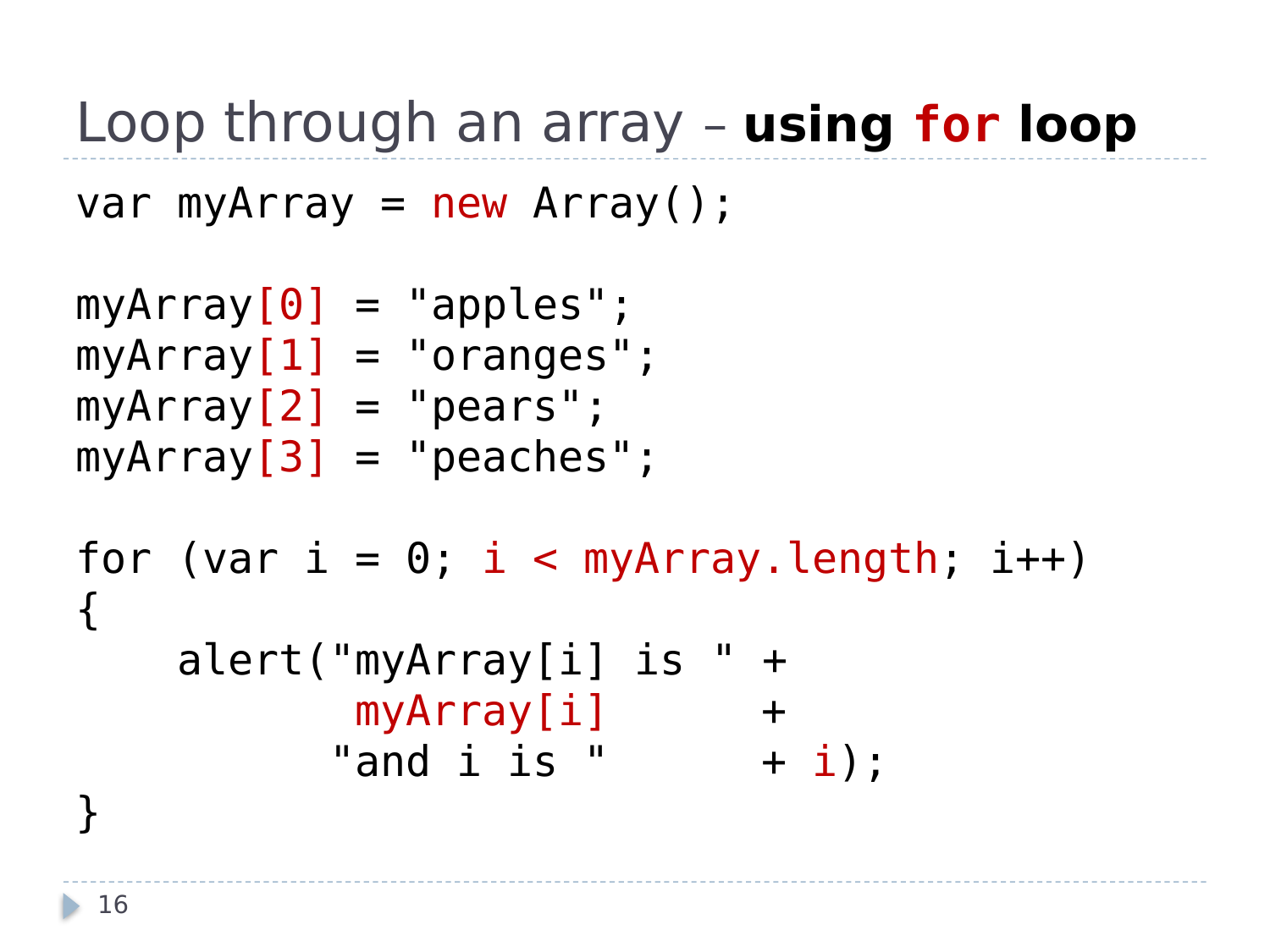

# Loop through an array – using for loop
var myArray = new Array();

myArray[0] = "apples";
myArray[1] = "oranges";
myArray[2] = "pears";
myArray[3] = "peaches";

for (var i = 0; i < myArray.length; i++)
{
    alert("myArray[i] is " +
           myArray[i]      +
          "and i is "      + i);
}
16